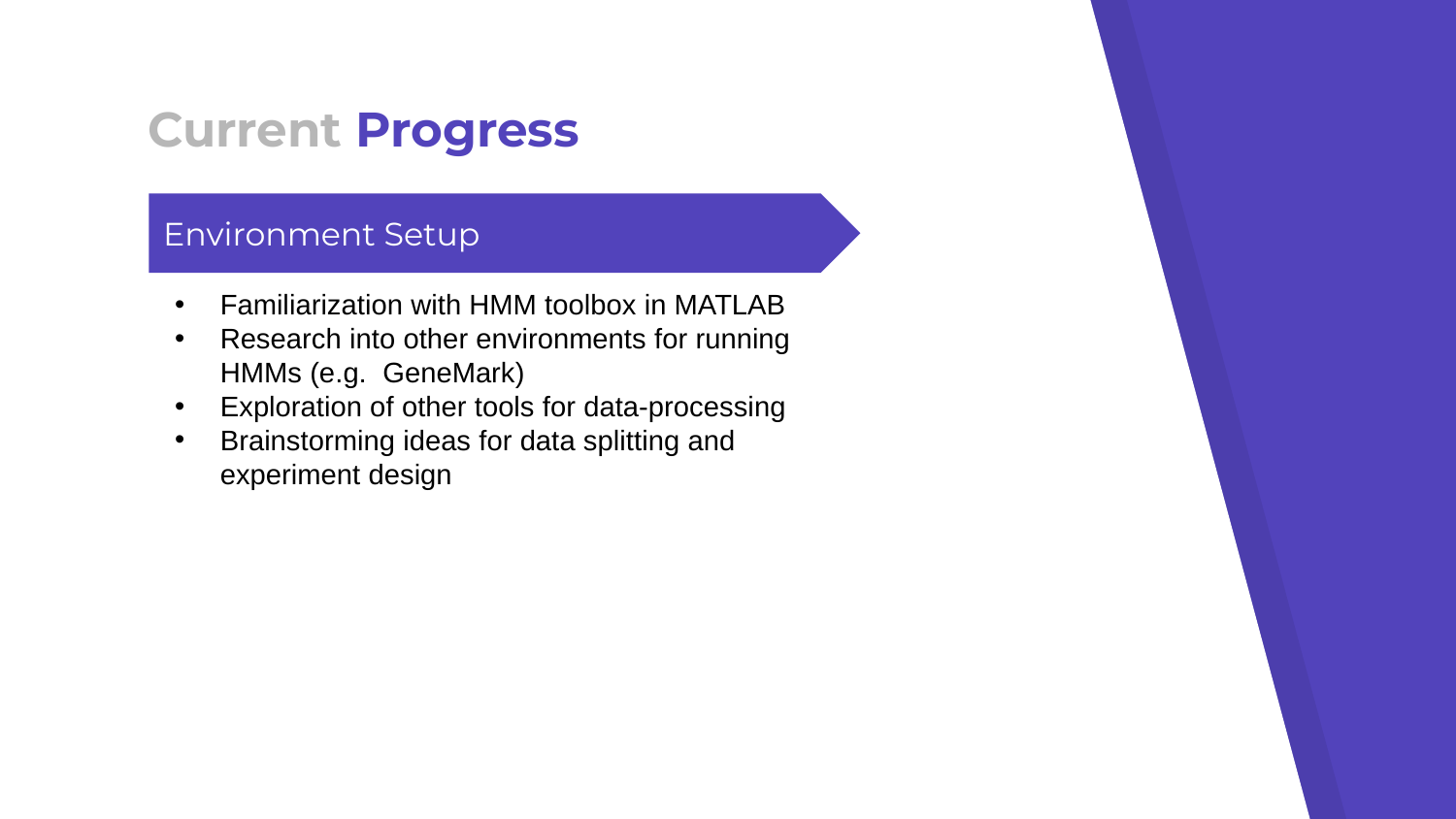

Current Progress
Environment Setup
Familiarization with HMM toolbox in MATLAB
Research into other environments for running HMMs (e.g.  GeneMark)
Exploration of other tools for data-processing
Brainstorming ideas for data splitting and experiment design